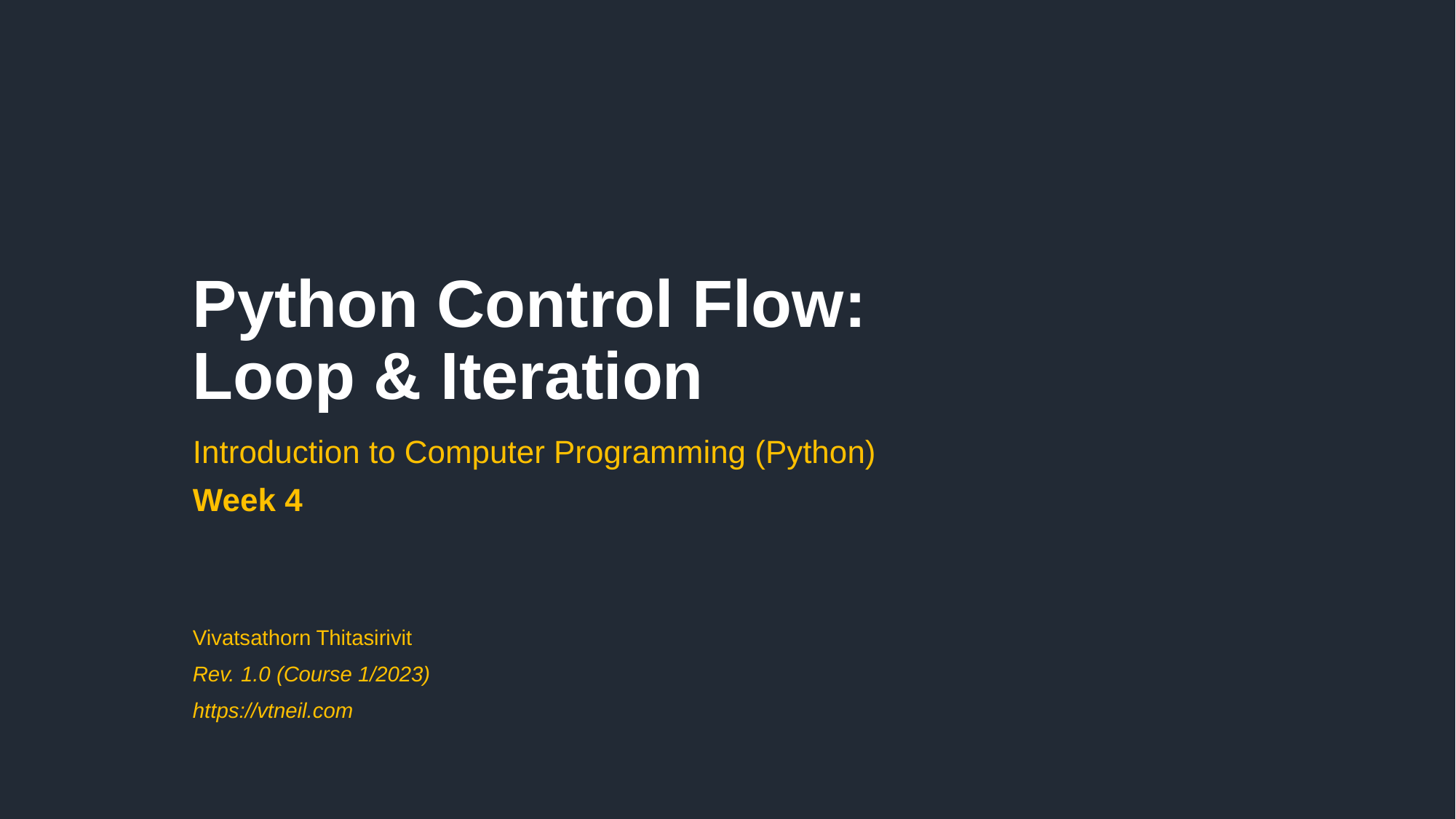

# Python Control Flow: Loop & Iteration
Introduction to Computer Programming (Python)
Week 4

Vivatsathorn Thitasirivit
Rev. 1.0 (Course 1/2023)
https://vtneil.com